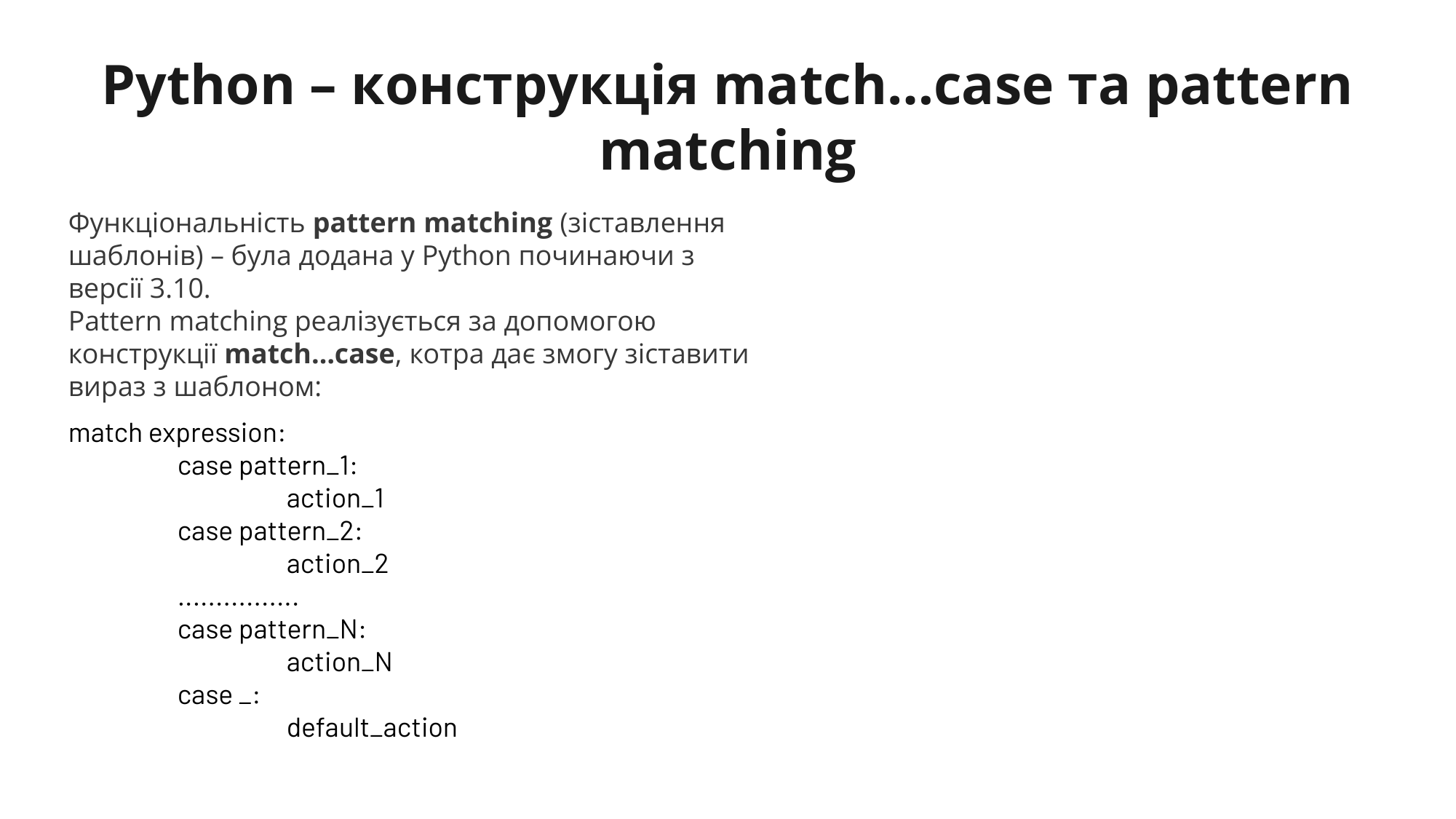

Python – конструкція match…case та pattern matching
Функціональність pattern matching (зіставлення шаблонів) – була додана у Python починаючи з версії 3.10.
Pattern matching реалізується за допомогою конструкції match…case, котра дає змогу зіставити вираз з шаблоном:
match expression:
	case pattern_1:
		action_1
	case pattern_2:
		action_2
	................
	case pattern_N:
		action_N
	case _:
		default_action